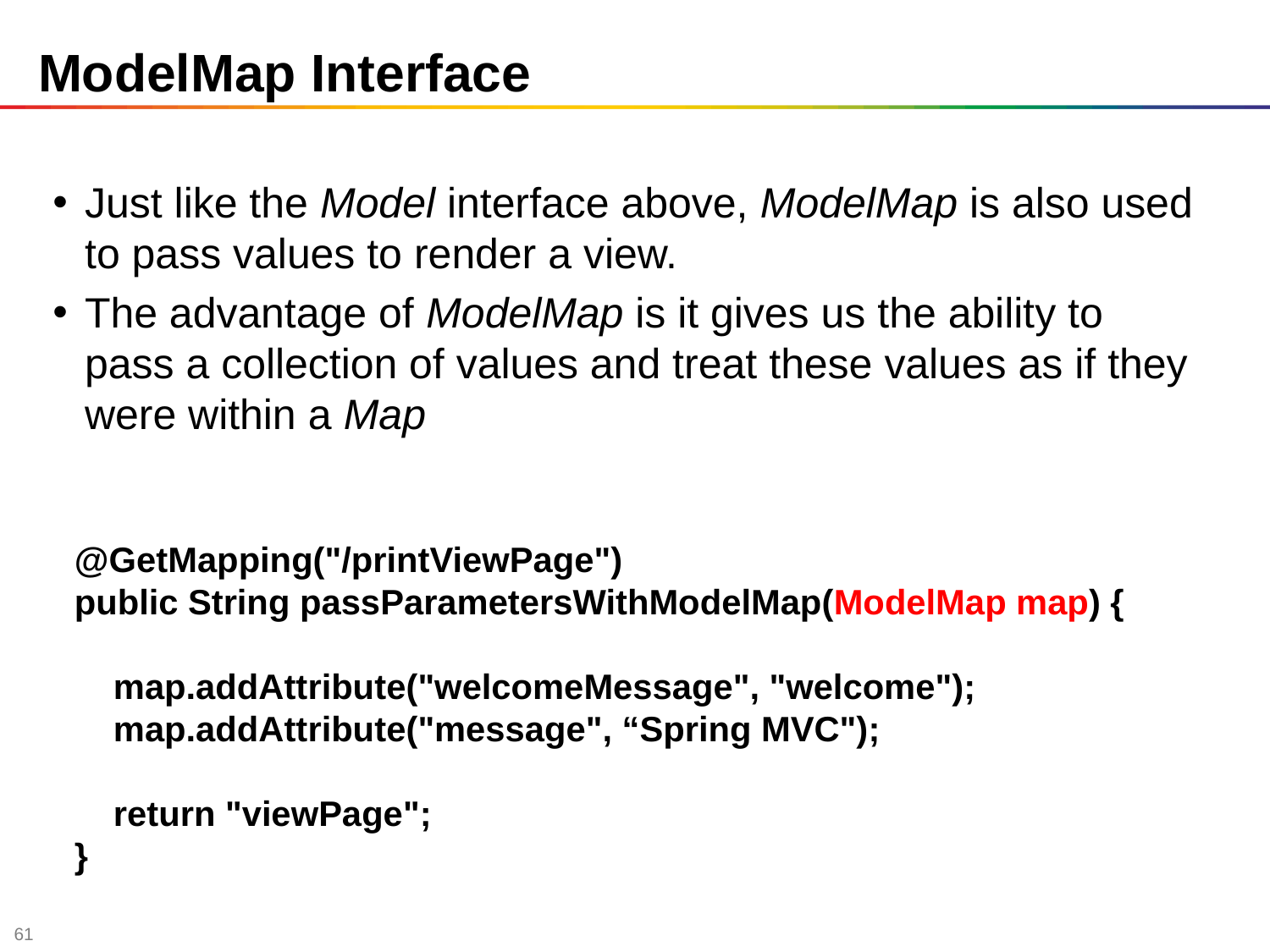

# ModelMap Interface
Just like the Model interface above, ModelMap is also used to pass values to render a view.
The advantage of ModelMap is it gives us the ability to pass a collection of values and treat these values as if they were within a Map

@GetMapping("/printViewPage")
public String passParametersWithModelMap(ModelMap map) {

    map.addAttribute("welcomeMessage", "welcome");
    map.addAttribute("message", “Spring MVC");

    return "viewPage";
}